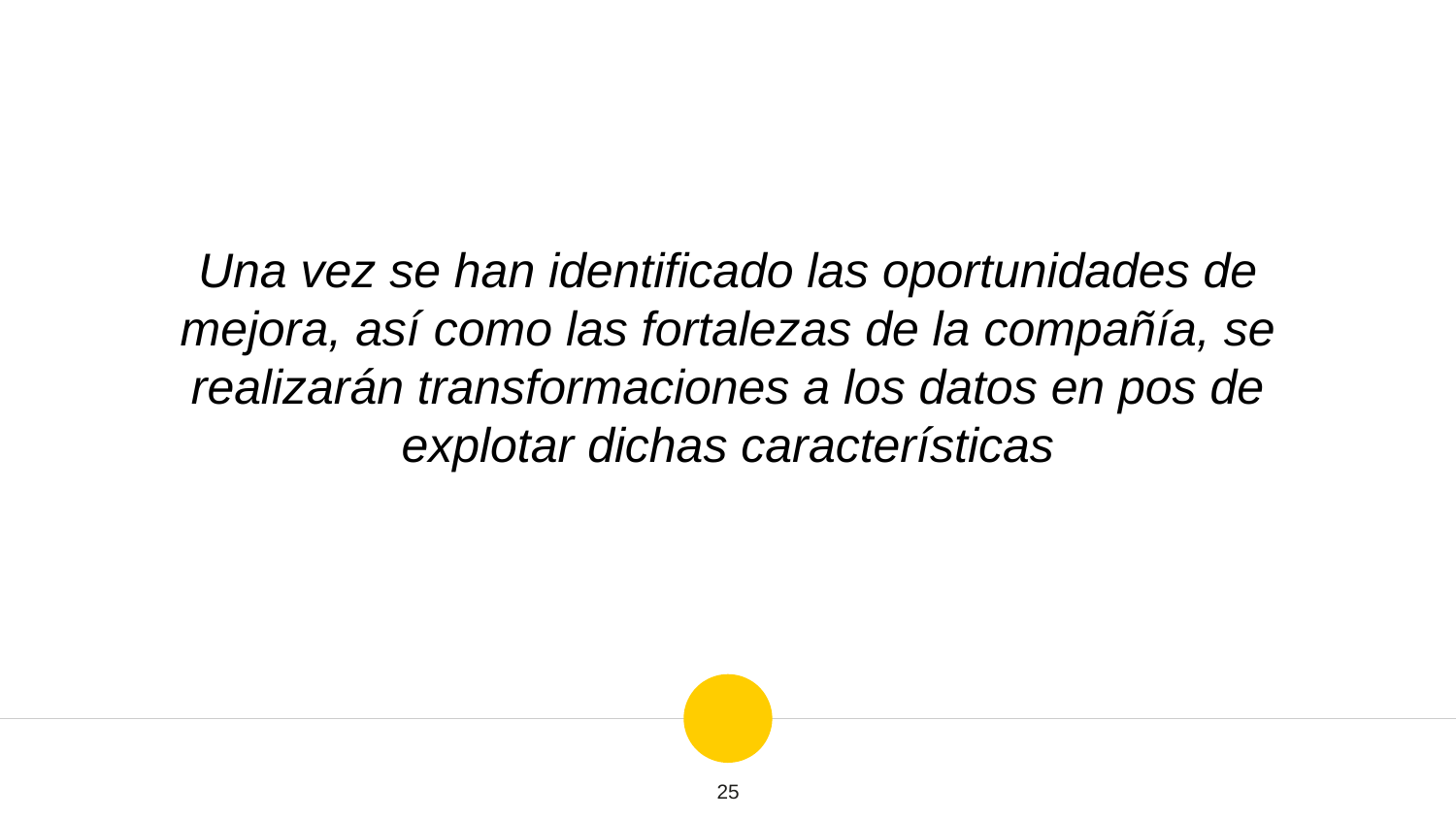

Una vez se han identificado las oportunidades de mejora, así como las fortalezas de la compañía, se realizarán transformaciones a los datos en pos de explotar dichas características
25